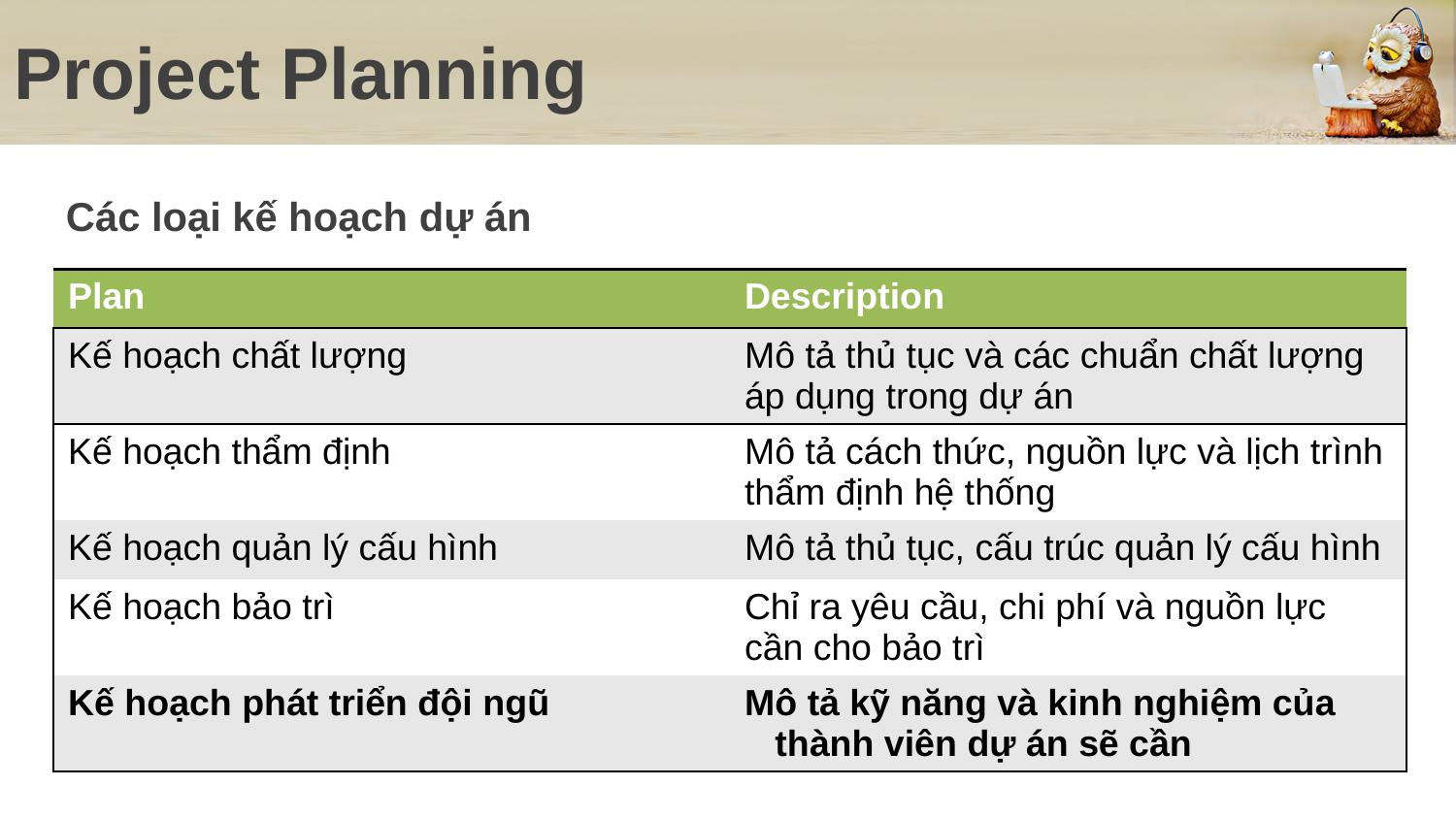

# Project Planning
Các loại kế hoạch dự án
| Plan | Description |
| --- | --- |
| Kế hoạch chất lượng | Mô tả thủ tục và các chuẩn chất lượng áp dụng trong dự án |
| Kế hoạch thẩm định | Mô tả cách thức, nguồn lực và lịch trình thẩm định hệ thống |
| Kế hoạch quản lý cấu hình | Mô tả thủ tục, cấu trúc quản lý cấu hình |
| Kế hoạch bảo trì | Chỉ ra yêu cầu, chi phí và nguồn lực cần cho bảo trì |
| Kế hoạch phát triển đội ngũ | Mô tả kỹ năng và kinh nghiệm của thành viên dự án sẽ cần |